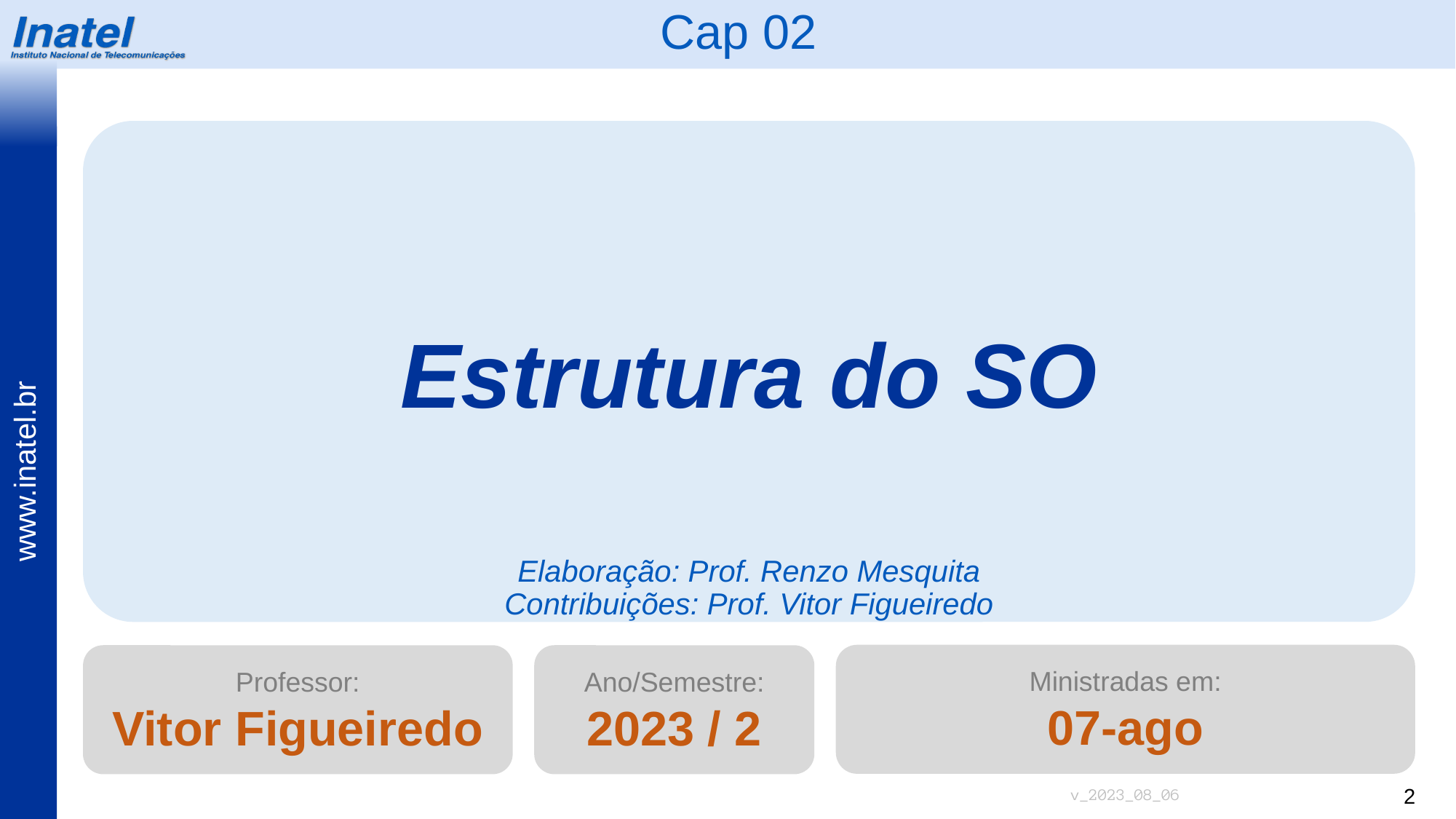

Cap 02
Estrutura do SO
Elaboração: Prof. Renzo Mesquita
Contribuições: Prof. Vitor Figueiredo
Ministradas em:
07-ago
Professor:
Vitor Figueiredo
Ano/Semestre:
2023 / 2
v_2023_08_06